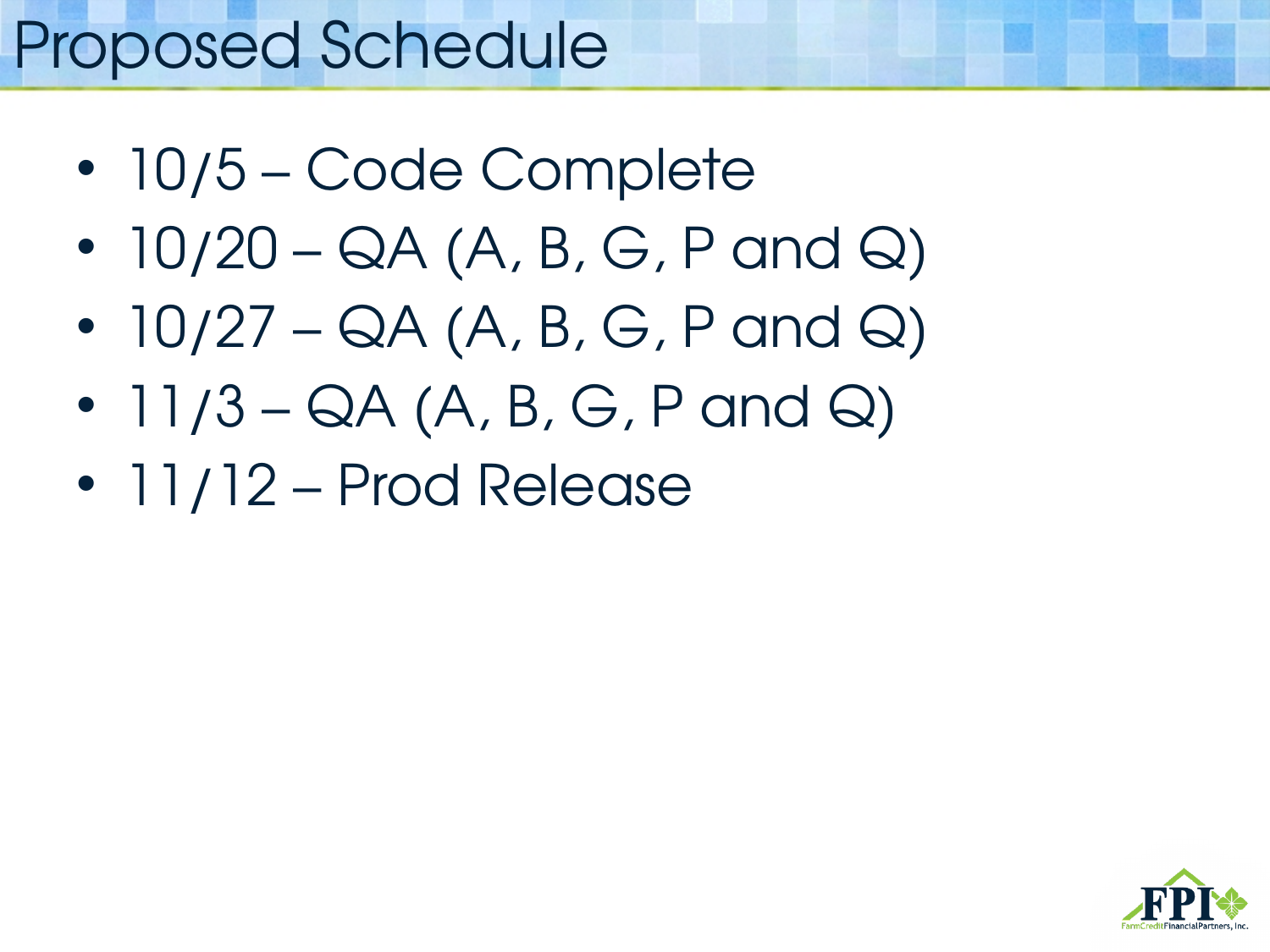

# Proposed Schedule
10/5 – Code Complete
10/20 – QA (A, B, G, P and Q)
10/27 – QA (A, B, G, P and Q)
11/3 – QA (A, B, G, P and Q)
11/12 – Prod Release